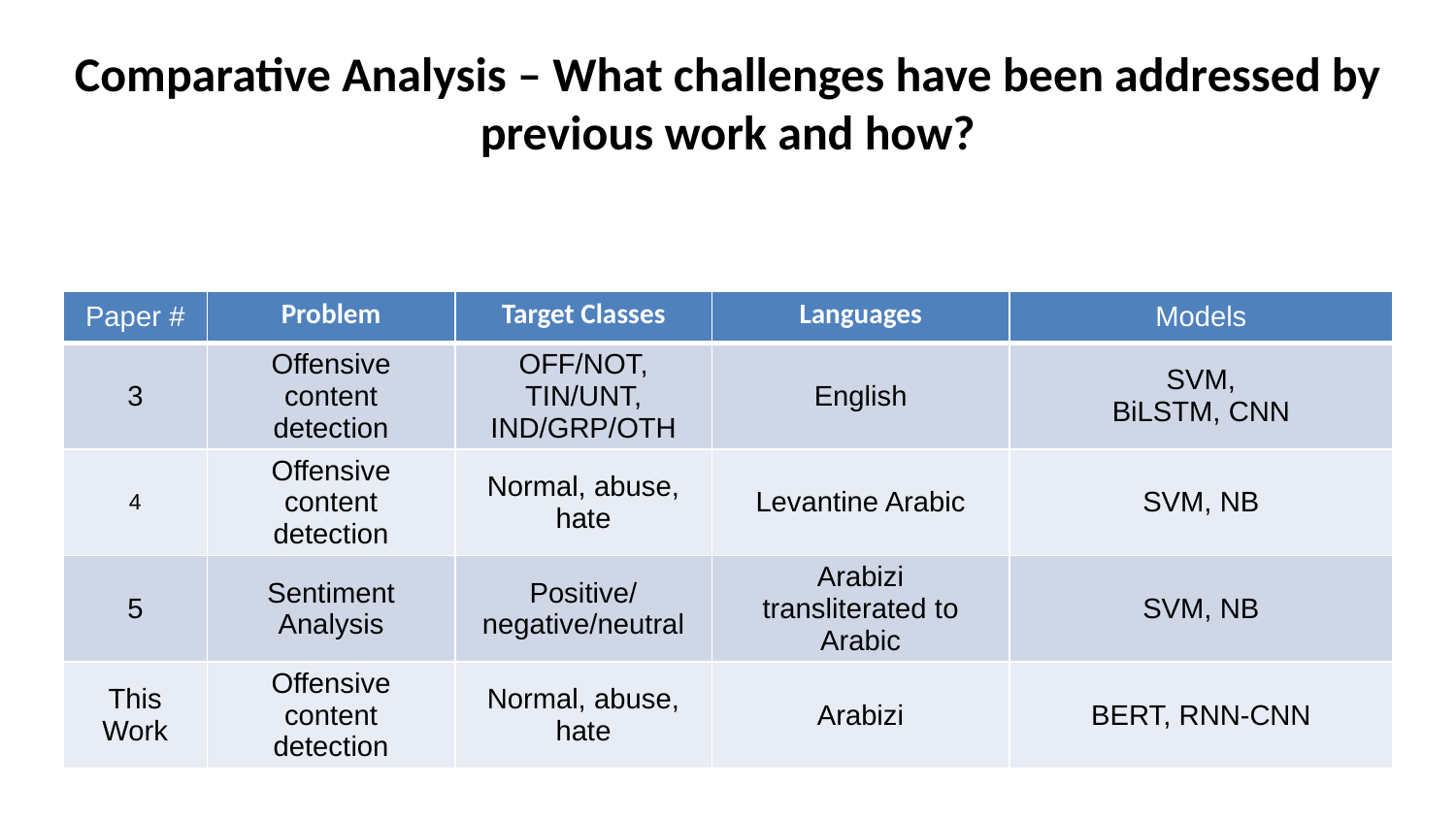

# Comparative Analysis – What challenges have been addressed by previous work and how?
| Paper # | Problem | Target Classes | Languages | Models |
| --- | --- | --- | --- | --- |
| 3 | Offensive content detection | OFF/NOT, TIN/UNT, IND/GRP/OTH | English | SVM, BiLSTM, CNN |
| 4 | Offensive content detection | Normal, abuse, hate | Levantine Arabic | SVM, NB |
| 5 | Sentiment Analysis | Positive/negative/neutral | Arabizi transliterated to Arabic | SVM, NB |
| This Work | Offensive content detection | Normal, abuse, hate | Arabizi | BERT, RNN-CNN |